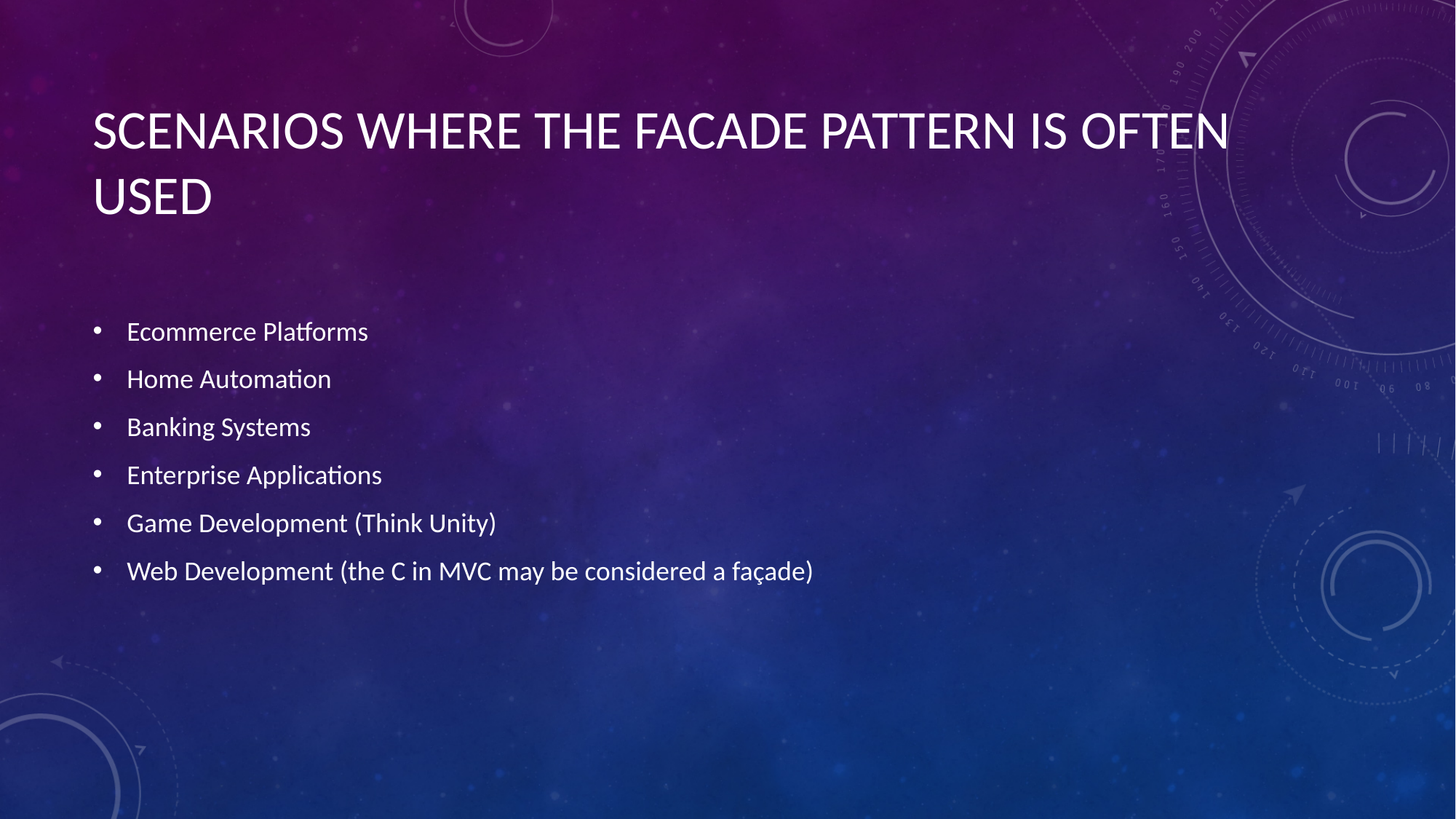

# Scenarios where The Facade pattern is often Used
Ecommerce Platforms
Home Automation
Banking Systems
Enterprise Applications
Game Development (Think Unity)
Web Development (the C in MVC may be considered a façade)